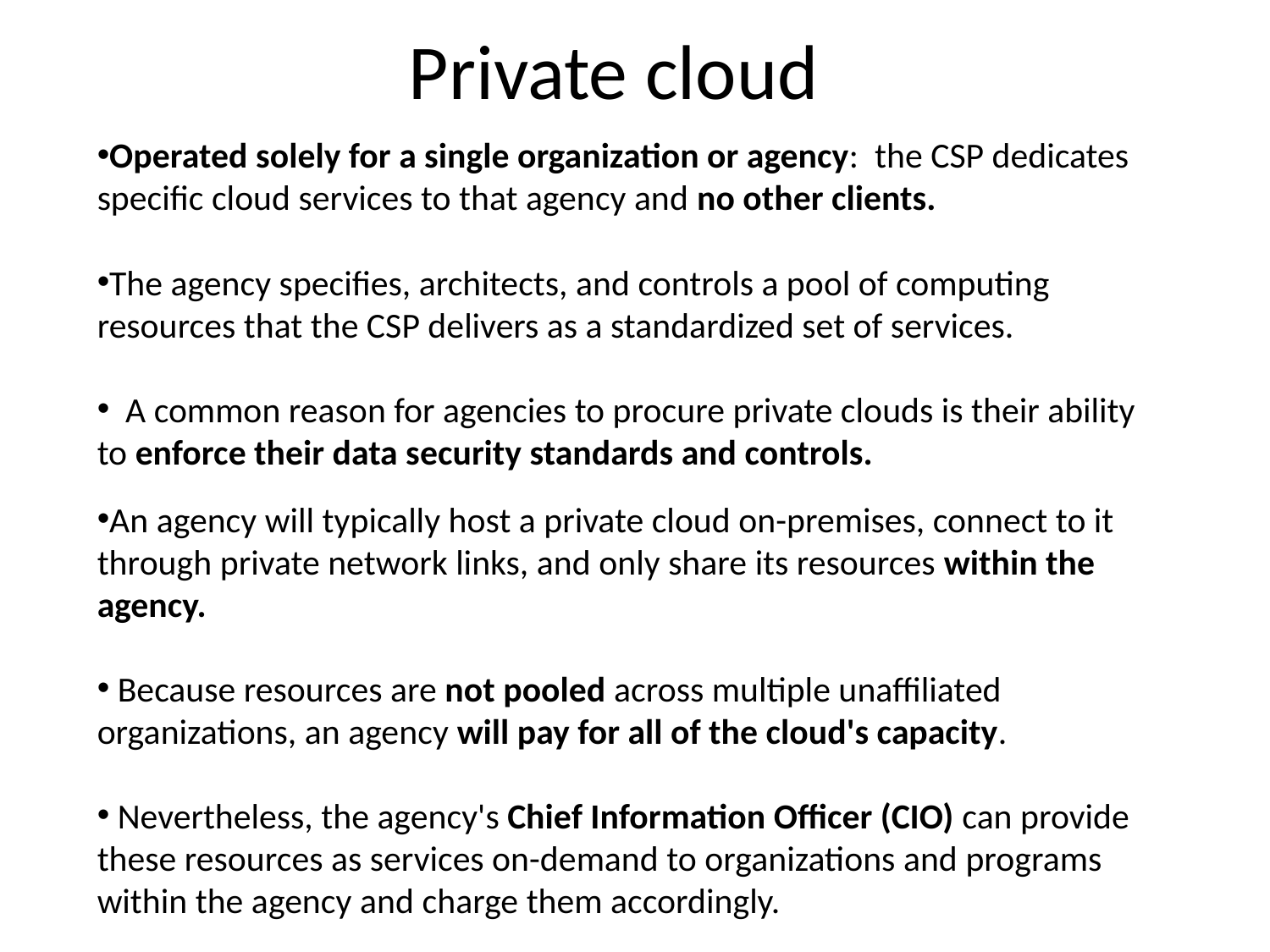

Private cloud
Operated solely for a single organization or agency:  the CSP dedicates specific cloud services to that agency and no other clients.

The agency specifies, architects, and controls a pool of computing resources that the CSP delivers as a standardized set of services.

  A common reason for agencies to procure private clouds is their ability to enforce their data security standards and controls.

An agency will typically host a private cloud on-premises, connect to it through private network links, and only share its resources within the agency.

 Because resources are not pooled across multiple unaffiliated organizations, an agency will pay for all of the cloud's capacity.

 Nevertheless, the agency's Chief Information Officer (CIO) can provide these resources as services on-demand to organizations and programs within the agency and charge them accordingly.